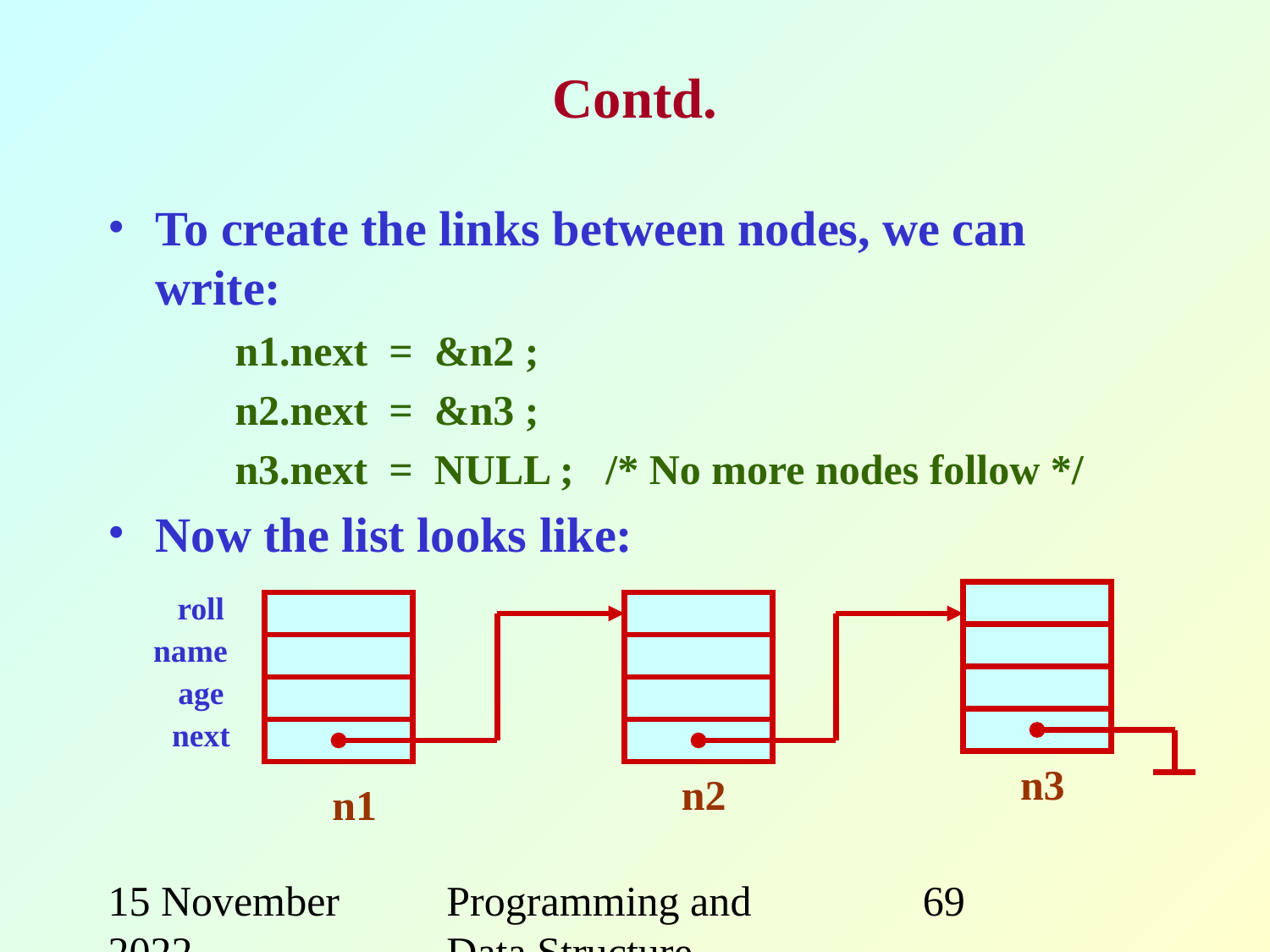

# Contd.
To create the links between nodes, we can write:
      n1.next  =  &n2 ;
      n2.next  =  &n3 ;
      n3.next  =  NULL ;   /* No more nodes follow */
Now the list looks like:
roll

name

age

next

n3
n2
n1
15 November 2022
Programming and Data Structure
69